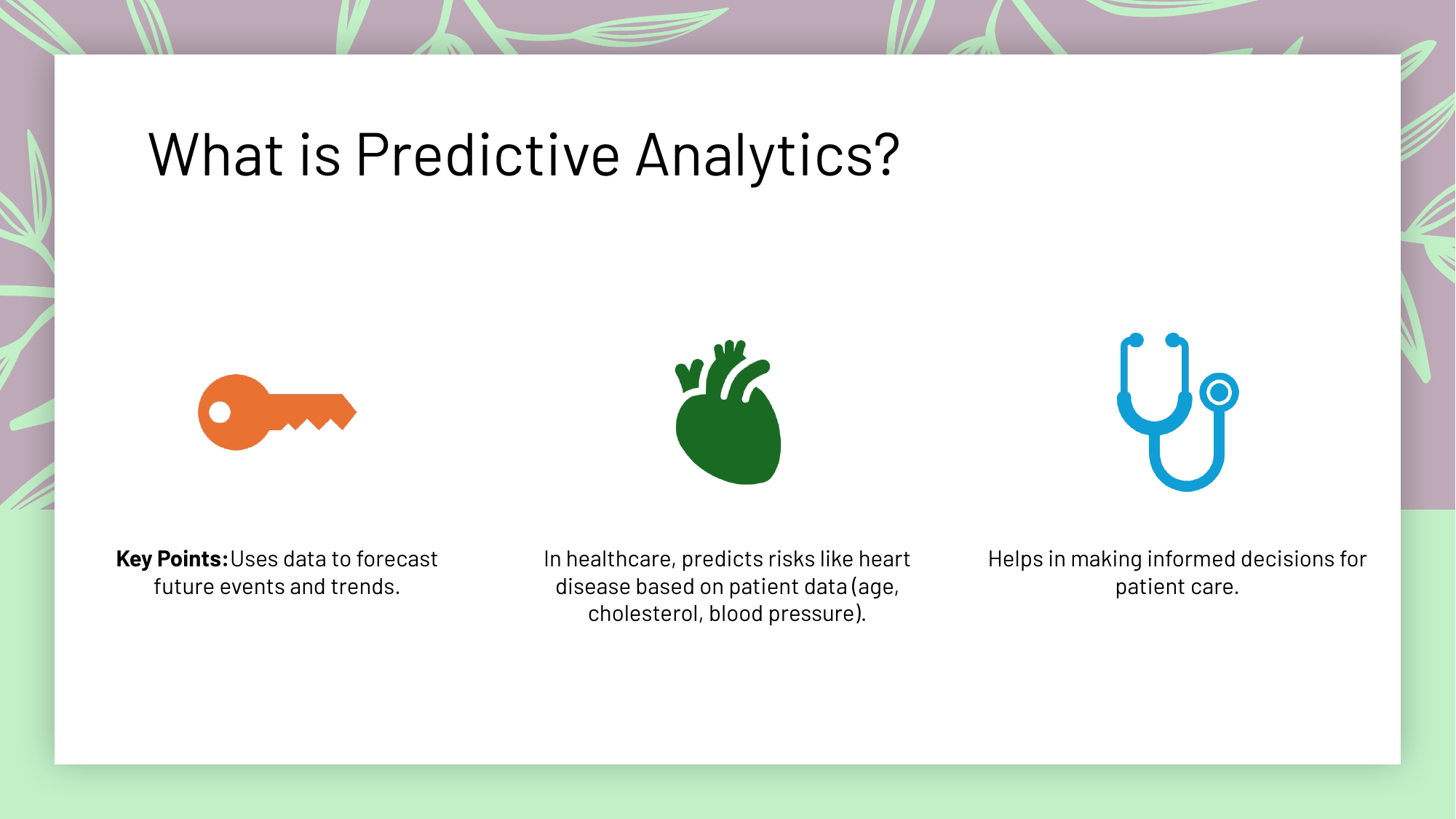

# What is Predictive Analytics?
Key Points:Uses data to forecast future events and trends.
In healthcare, predicts risks like heart disease based on patient data (age, cholesterol, blood pressure).
Helps in making informed decisions for patient care.